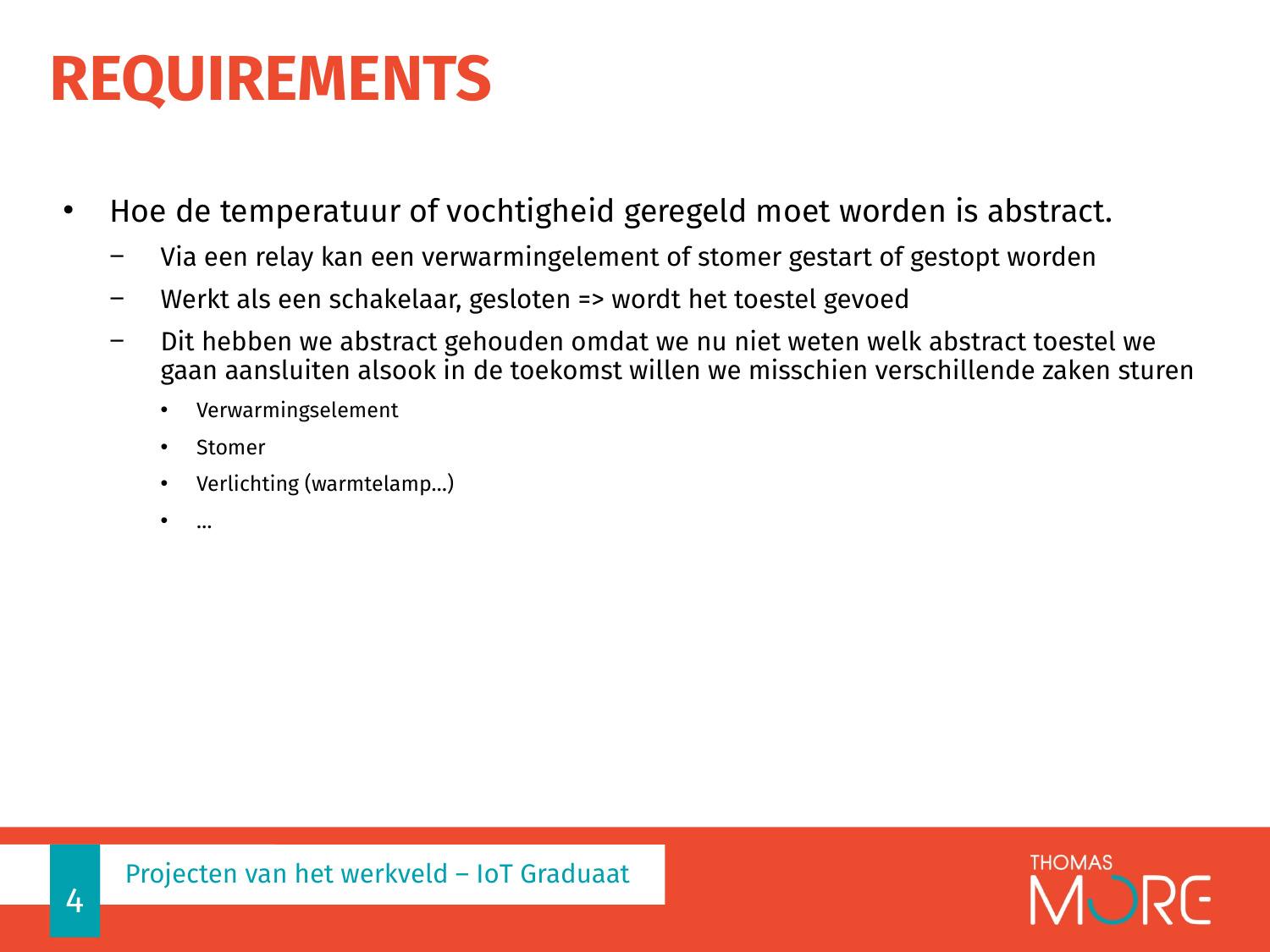

# Requirements
Hoe de temperatuur of vochtigheid geregeld moet worden is abstract.
Via een relay kan een verwarmingelement of stomer gestart of gestopt worden
Werkt als een schakelaar, gesloten => wordt het toestel gevoed
Dit hebben we abstract gehouden omdat we nu niet weten welk abstract toestel we gaan aansluiten alsook in de toekomst willen we misschien verschillende zaken sturen
Verwarmingselement
Stomer
Verlichting (warmtelamp…)
…

4
4
Projecten van het werkveld – IoT Graduaat